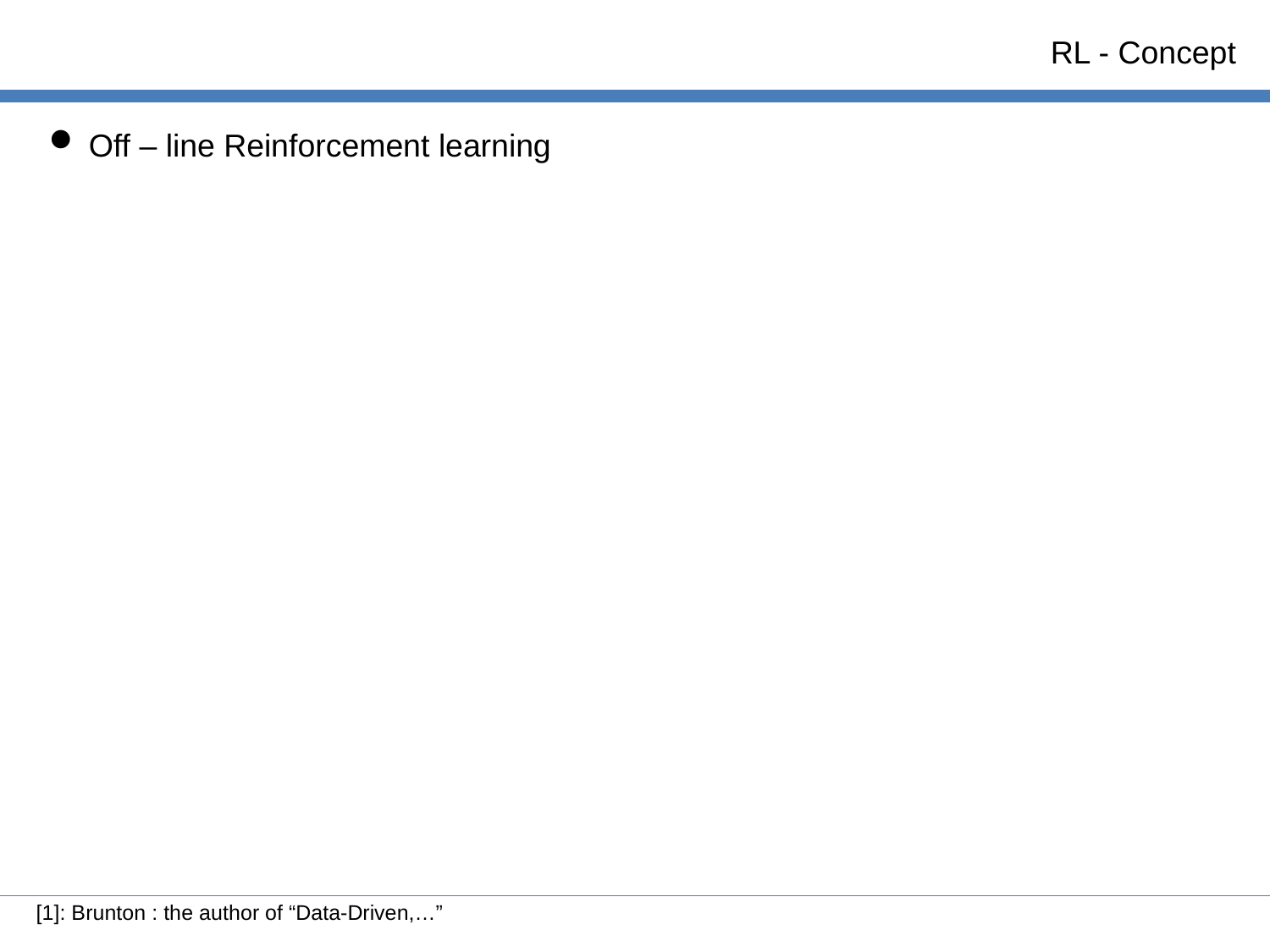

RL - Concept
Off – line Reinforcement learning
[1]: Brunton : the author of “Data-Driven,…”